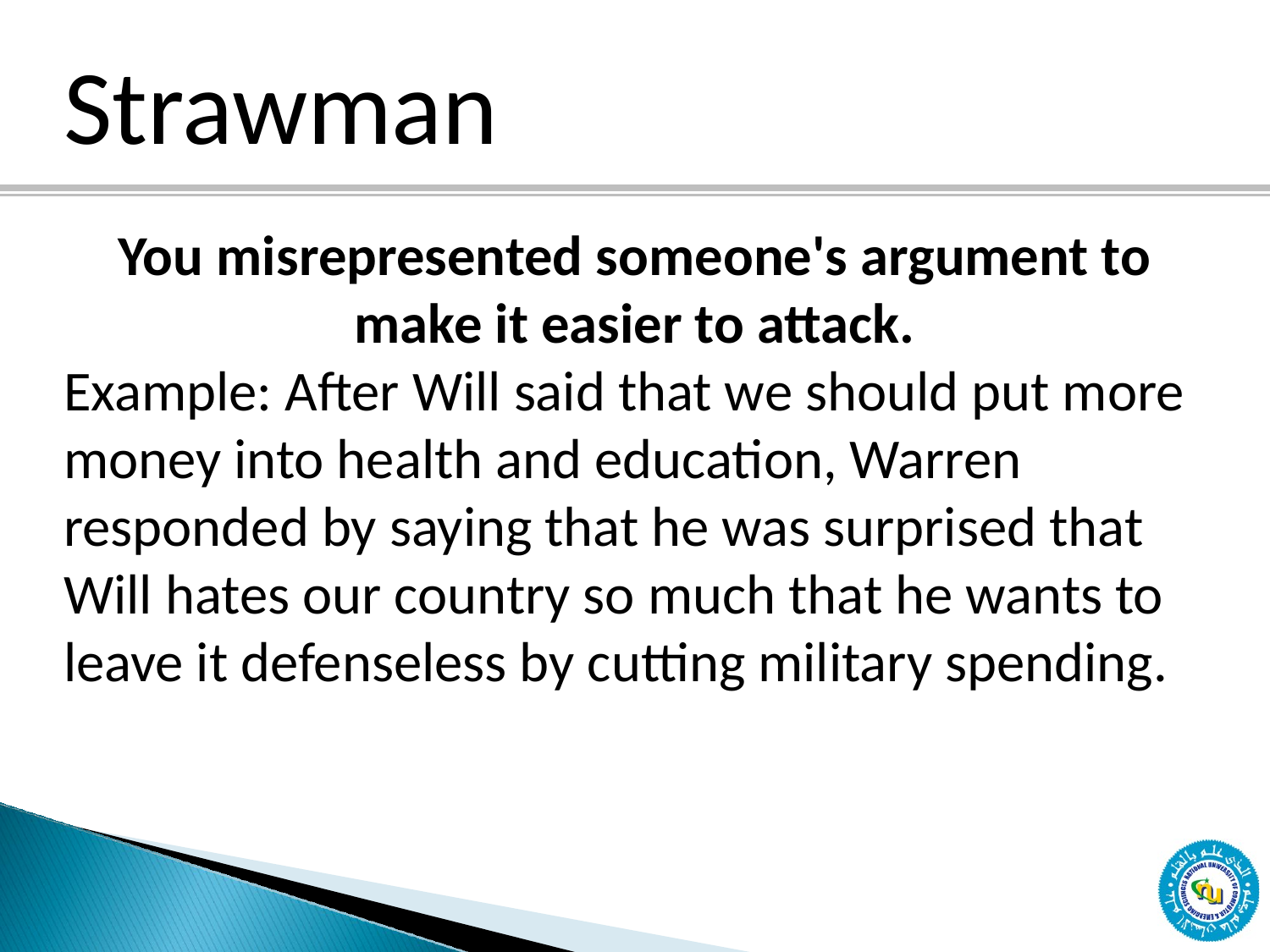

# Strawman
You misrepresented someone's argument to make it easier to attack.
Example: After Will said that we should put more money into health and education, Warren responded by saying that he was surprised that Will hates our country so much that he wants to leave it defenseless by cutting military spending.